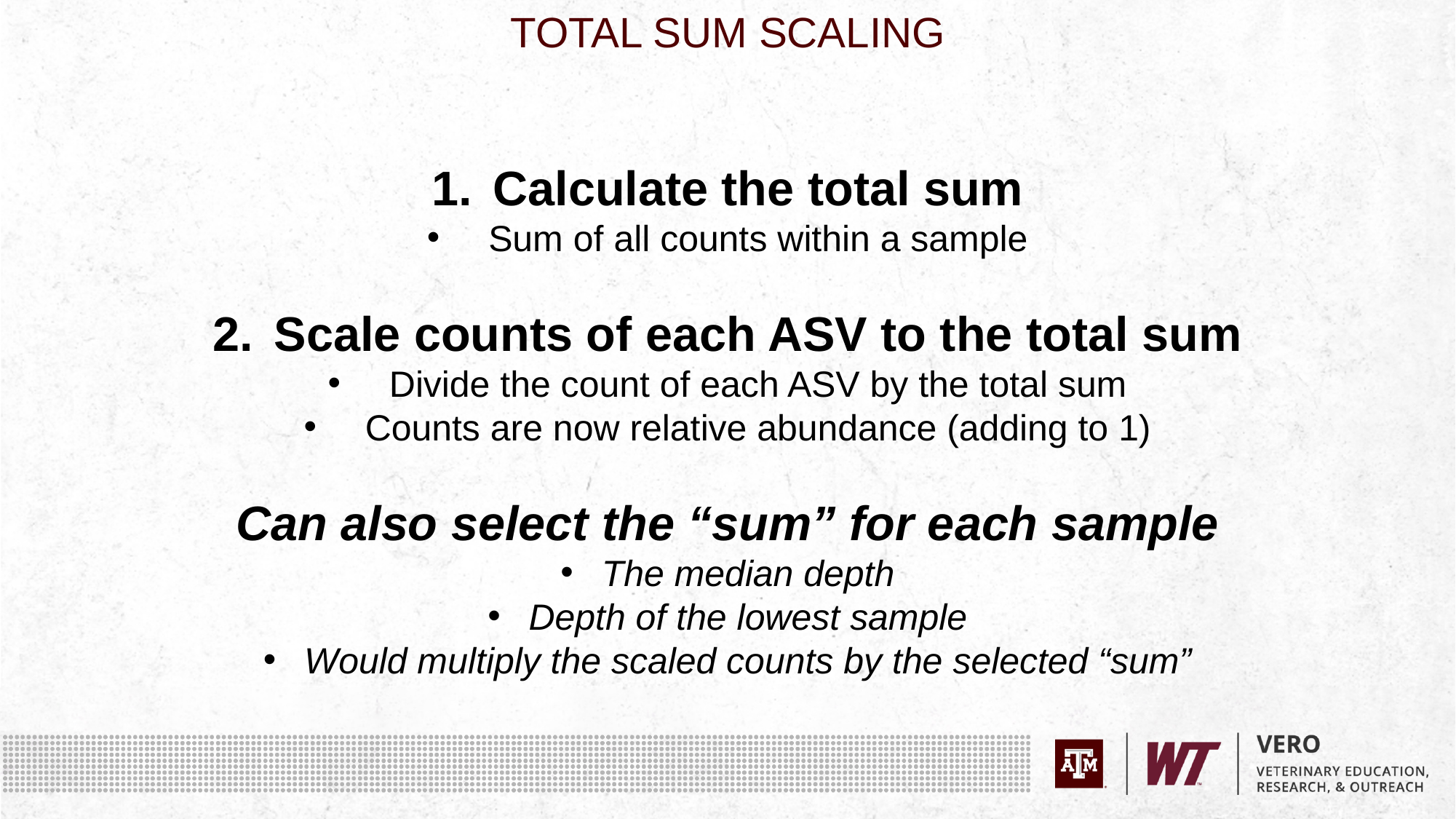

TOTAL SUM SCALING
Calculate the total sum
Sum of all counts within a sample

Scale counts of each ASV to the total sum
Divide the count of each ASV by the total sum
Counts are now relative abundance (adding to 1)

Can also select the “sum” for each sample
The median depth
Depth of the lowest sample
Would multiply the scaled counts by the selected “sum”